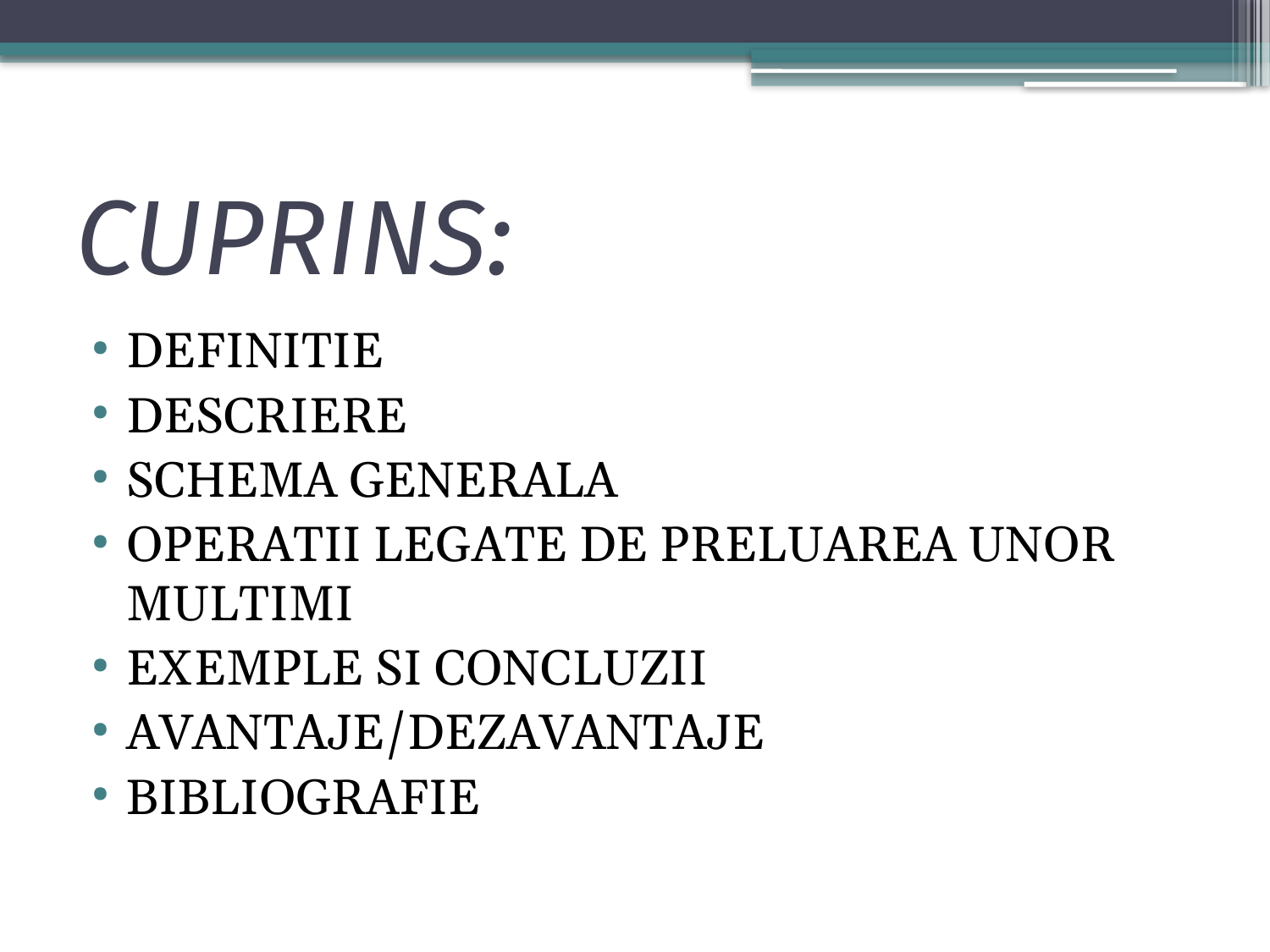

# CUPRINS:
DEFINITIE
DESCRIERE
SCHEMA GENERALA
OPERATII LEGATE DE PRELUAREA UNOR MULTIMI
EXEMPLE SI CONCLUZII
AVANTAJE/DEZAVANTAJE
BIBLIOGRAFIE